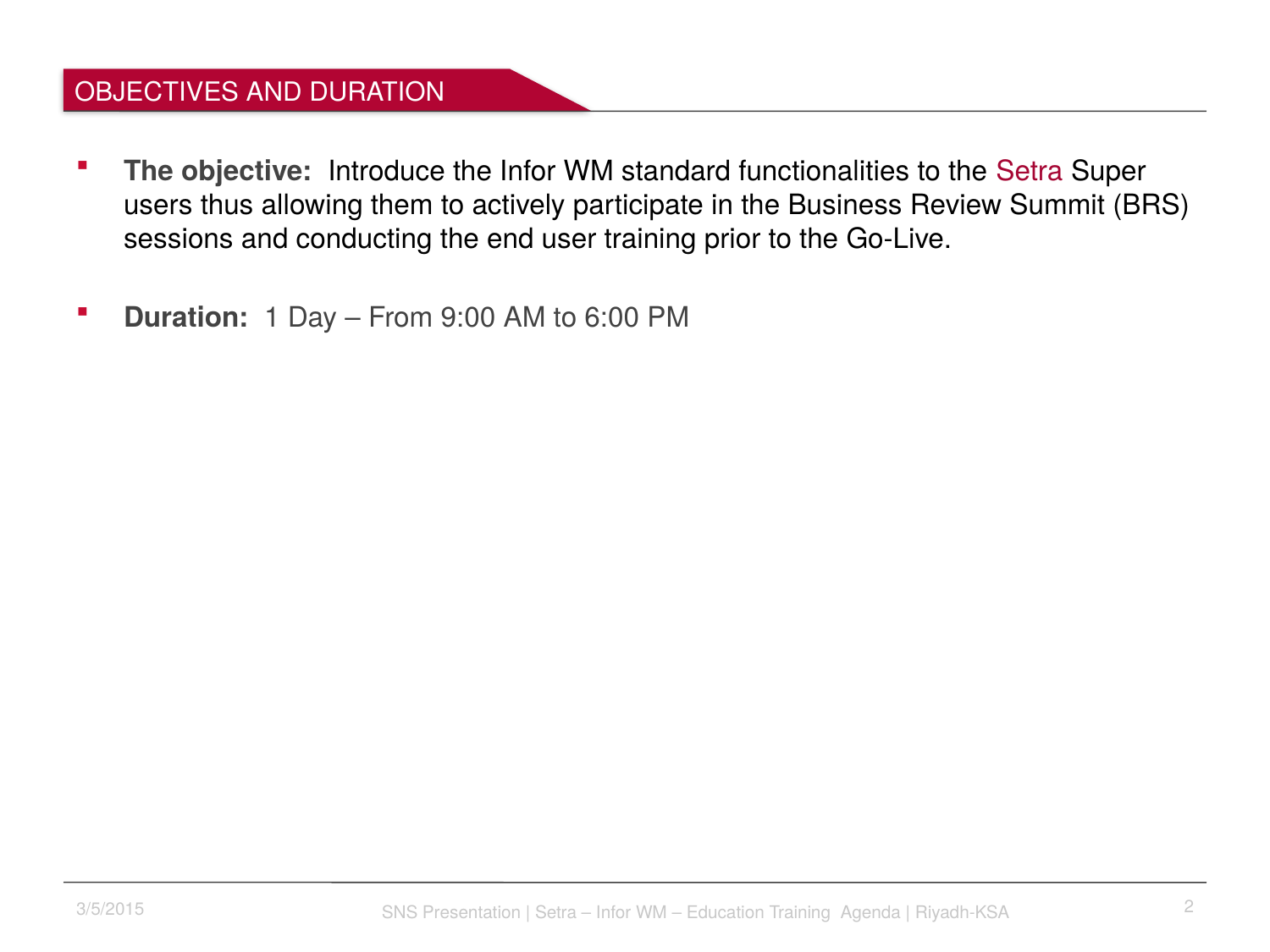

OBJECTIVES AND DURATION
The objective:  Introduce the Infor WM standard functionalities to the Setra Super users thus allowing them to actively participate in the Business Review Summit (BRS) sessions and conducting the end user training prior to the Go-Live.

Duration:  1 Day – From 9:00 AM to 6:00 PM

3/5/2015
2
SNS Presentation | Setra – Infor WM – Education Training  Agenda | Riyadh-KSA